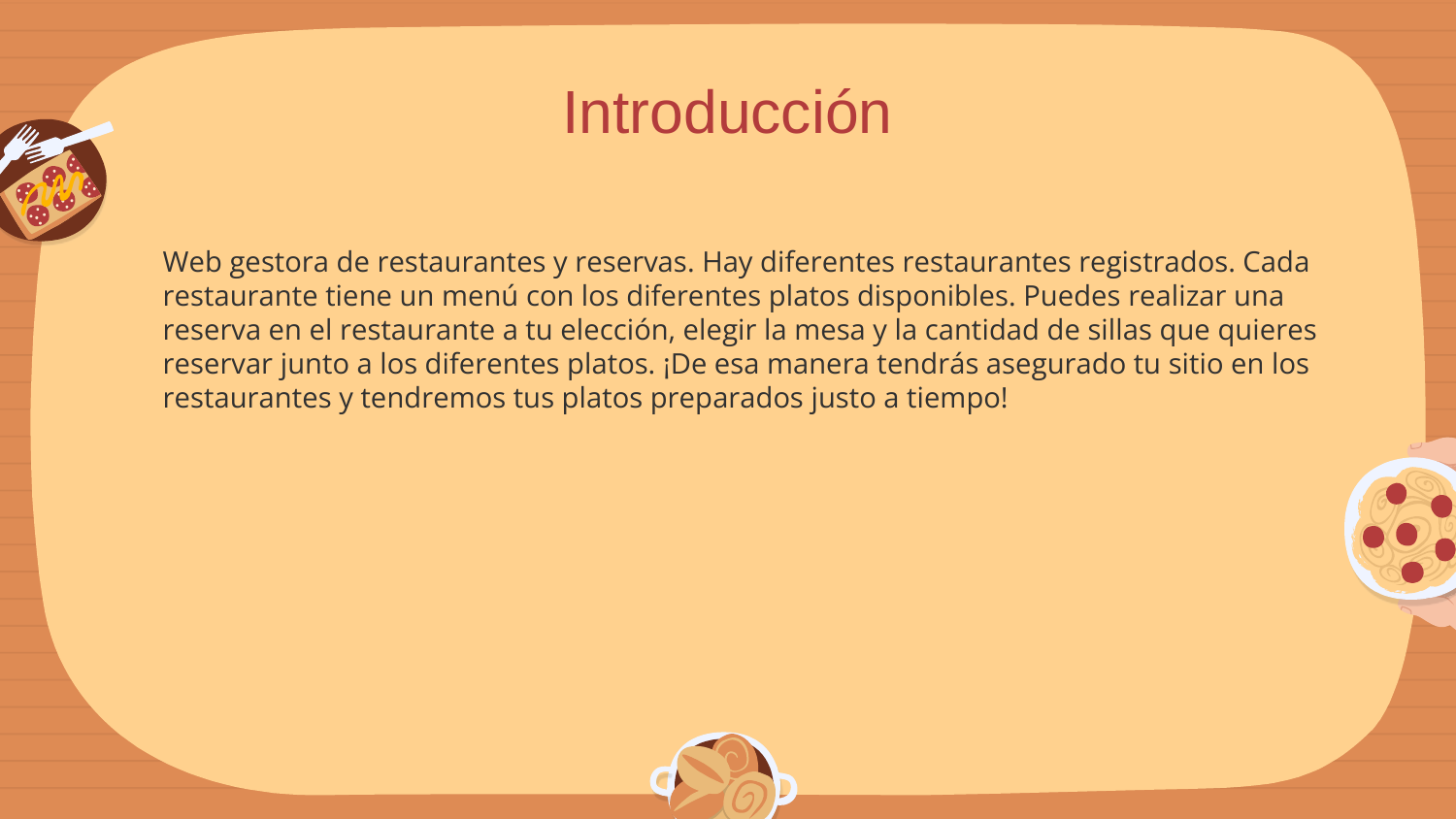

# Introducción
Web gestora de restaurantes y reservas. Hay diferentes restaurantes registrados. Cada restaurante tiene un menú con los diferentes platos disponibles. Puedes realizar una reserva en el restaurante a tu elección, elegir la mesa y la cantidad de sillas que quieres reservar junto a los diferentes platos. ¡De esa manera tendrás asegurado tu sitio en los restaurantes y tendremos tus platos preparados justo a tiempo!